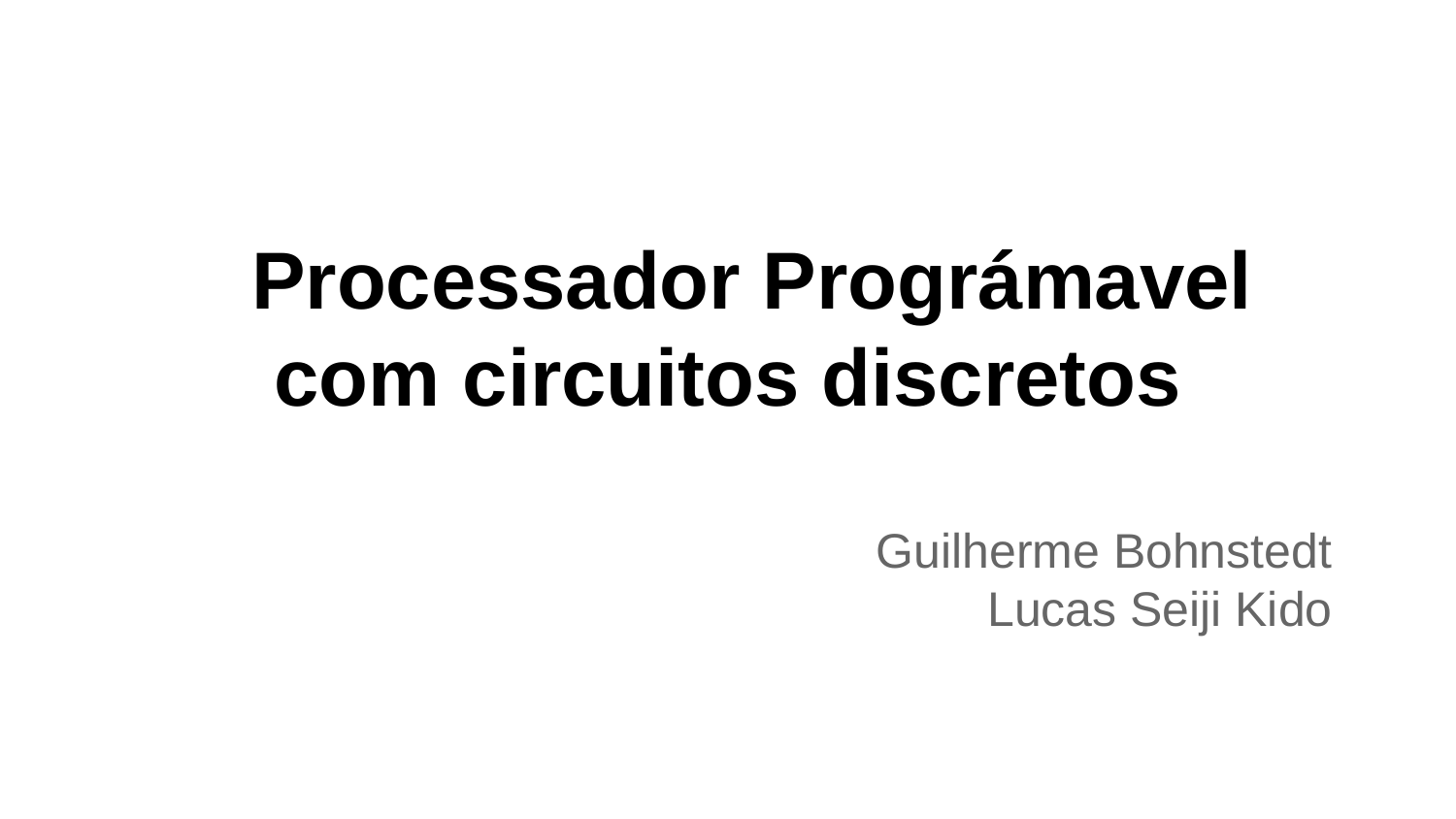

# Processador Prográmavel com circuitos discretos

Guilherme Bohnstedt
Lucas Seiji Kido